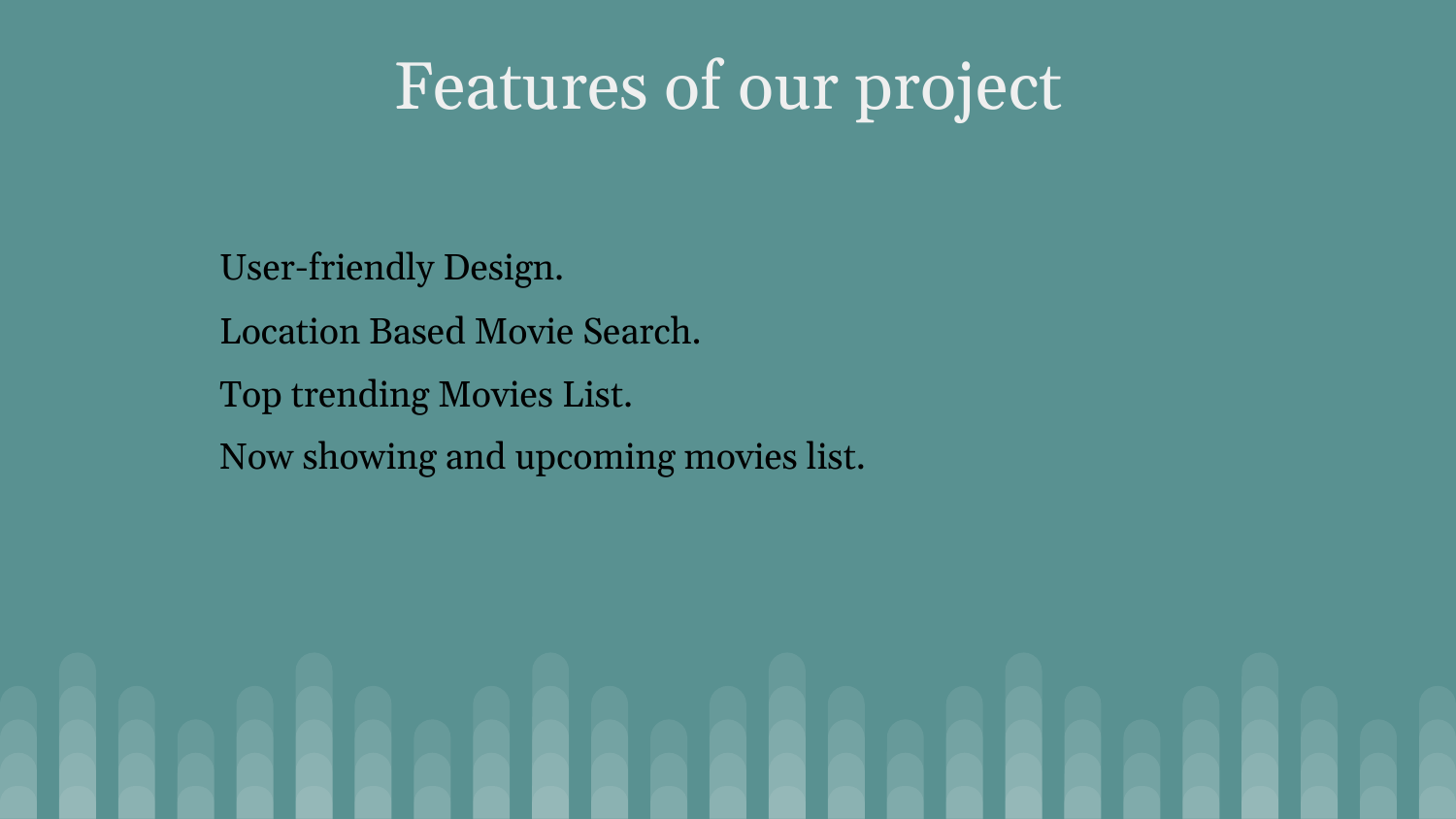

# Features of our project

User-friendly Design.
Location Based Movie Search.
Top trending Movies List.
Now showing and upcoming movies list.